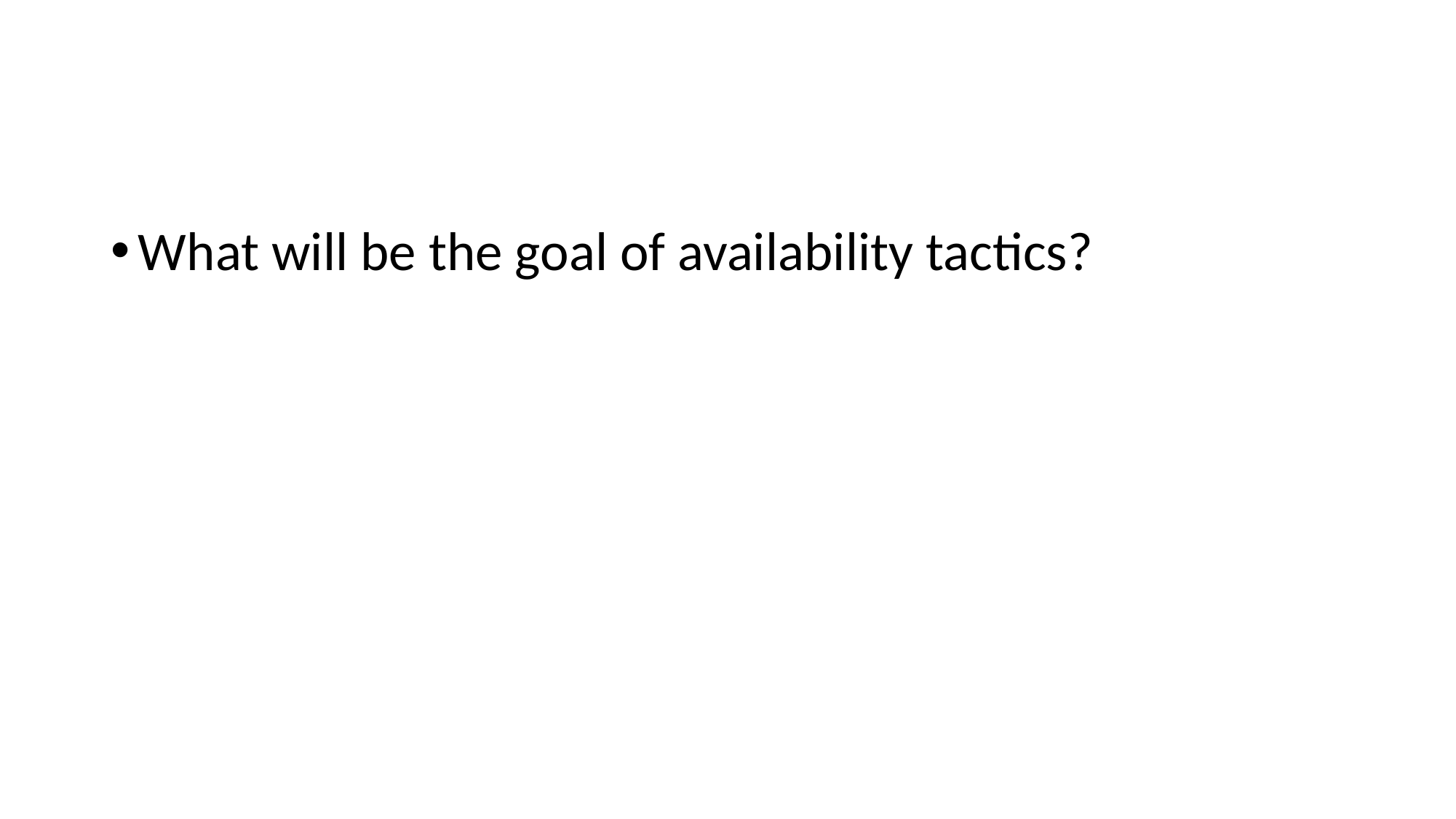

What will be the goal of availability tactics?